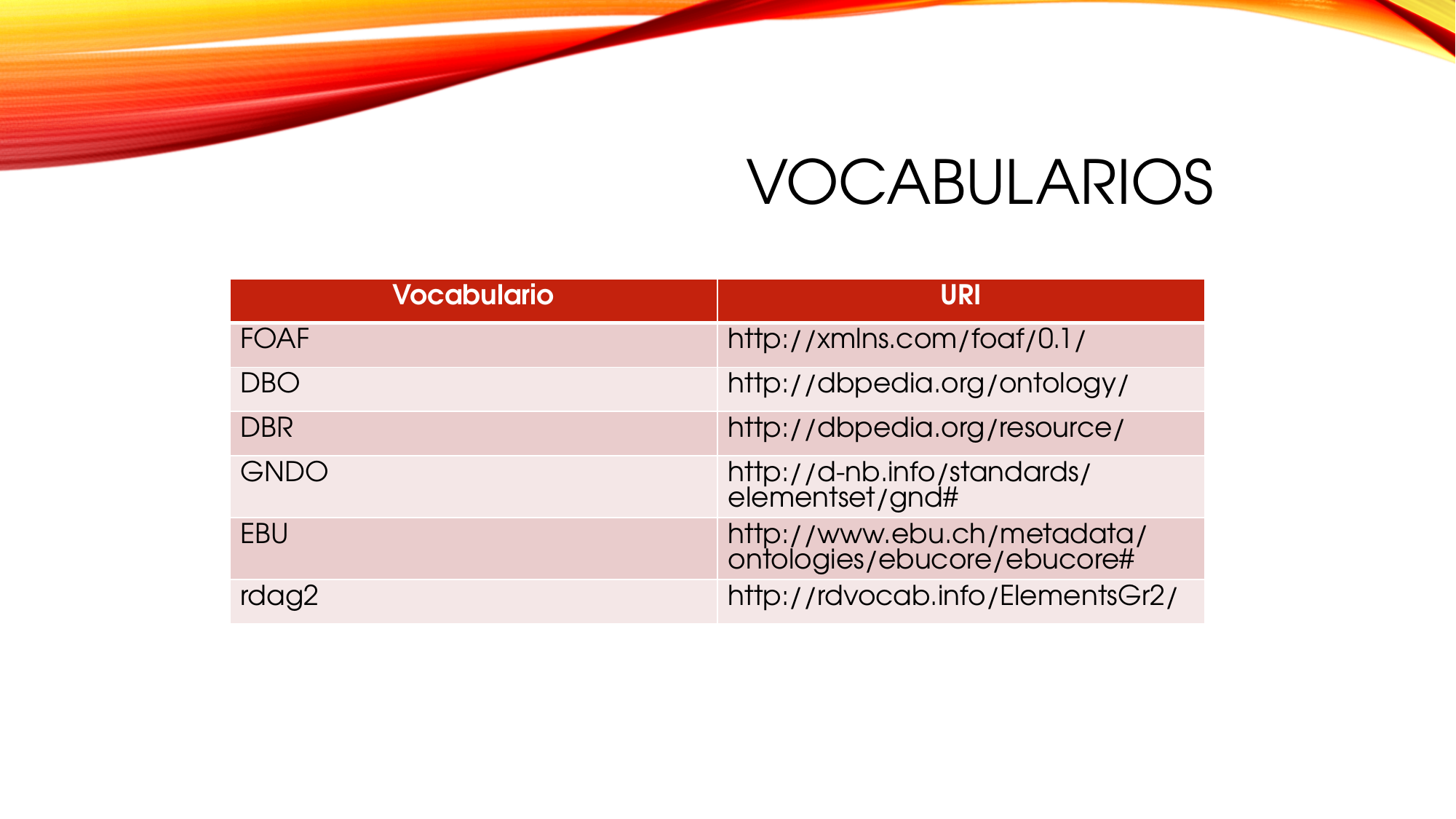

# Vocabularios
| Vocabulario | URI |
| --- | --- |
| FOAF | http://xmlns.com/foaf/0.1/ |
| DBO | http://dbpedia.org/ontology/ |
| DBR | http://dbpedia.org/resource/ |
| GNDO | http://d-nb.info/standards/elementset/gnd# |
| EBU | http://www.ebu.ch/metadata/ontologies/ebucore/ebucore# |
| rdag2 | http://rdvocab.info/ElementsGr2/ |